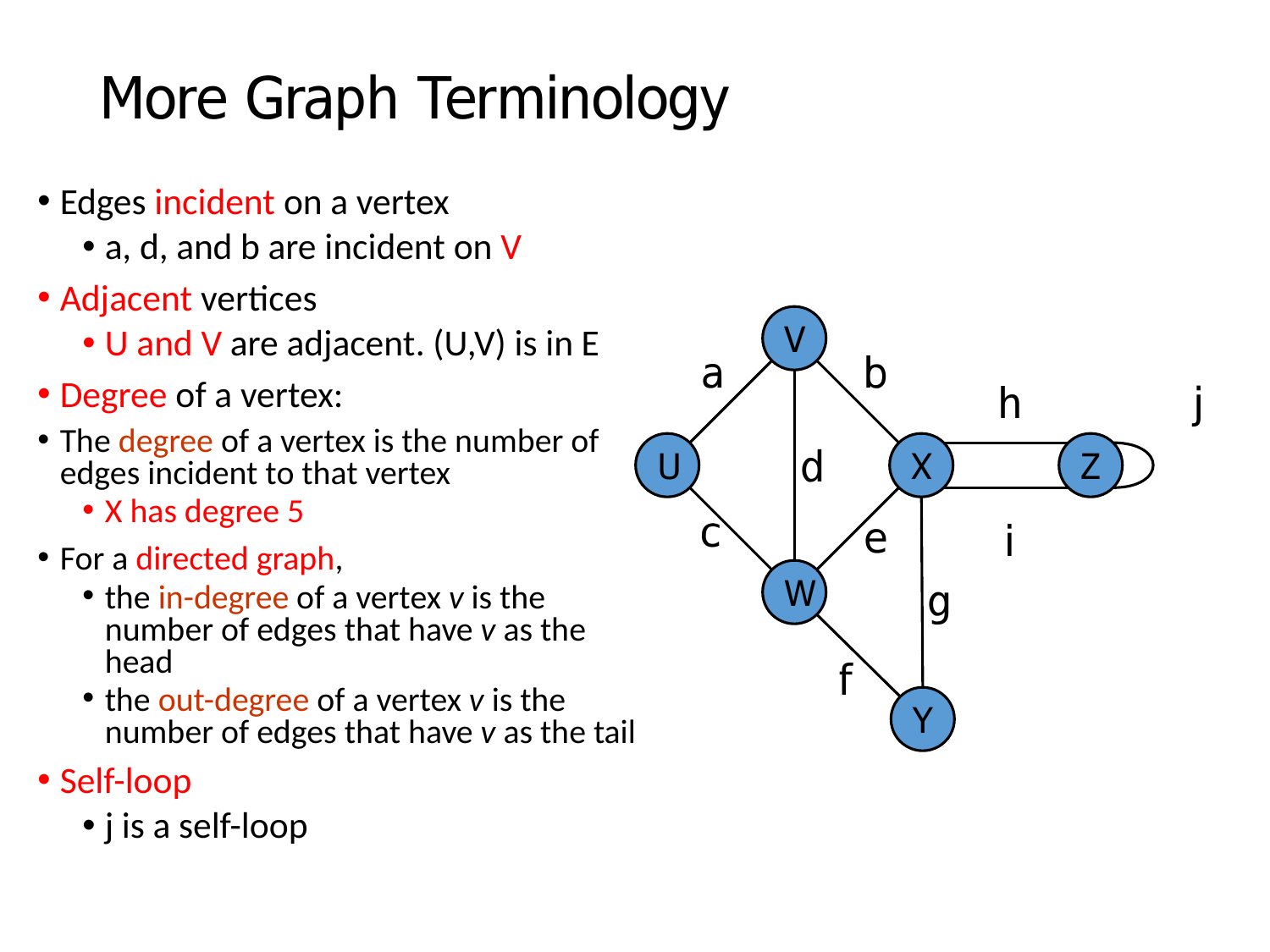

# More Graph Terminology
Edges incident on a vertex
a, d, and b are incident on V
Adjacent vertices
U and V are adjacent. (U,V) is in E
Degree of a vertex:
The degree of a vertex is the number of edges incident to that vertex
X has degree 5
For a directed graph,
the in-degree of a vertex v is the number of edges that have v as the head
the out-degree of a vertex v is the number of edges that have v as the tail
Self-loop
j is a self-loop
V
a
b
h
j
U
d
X
Z
c
e
i
W
g
f
Y